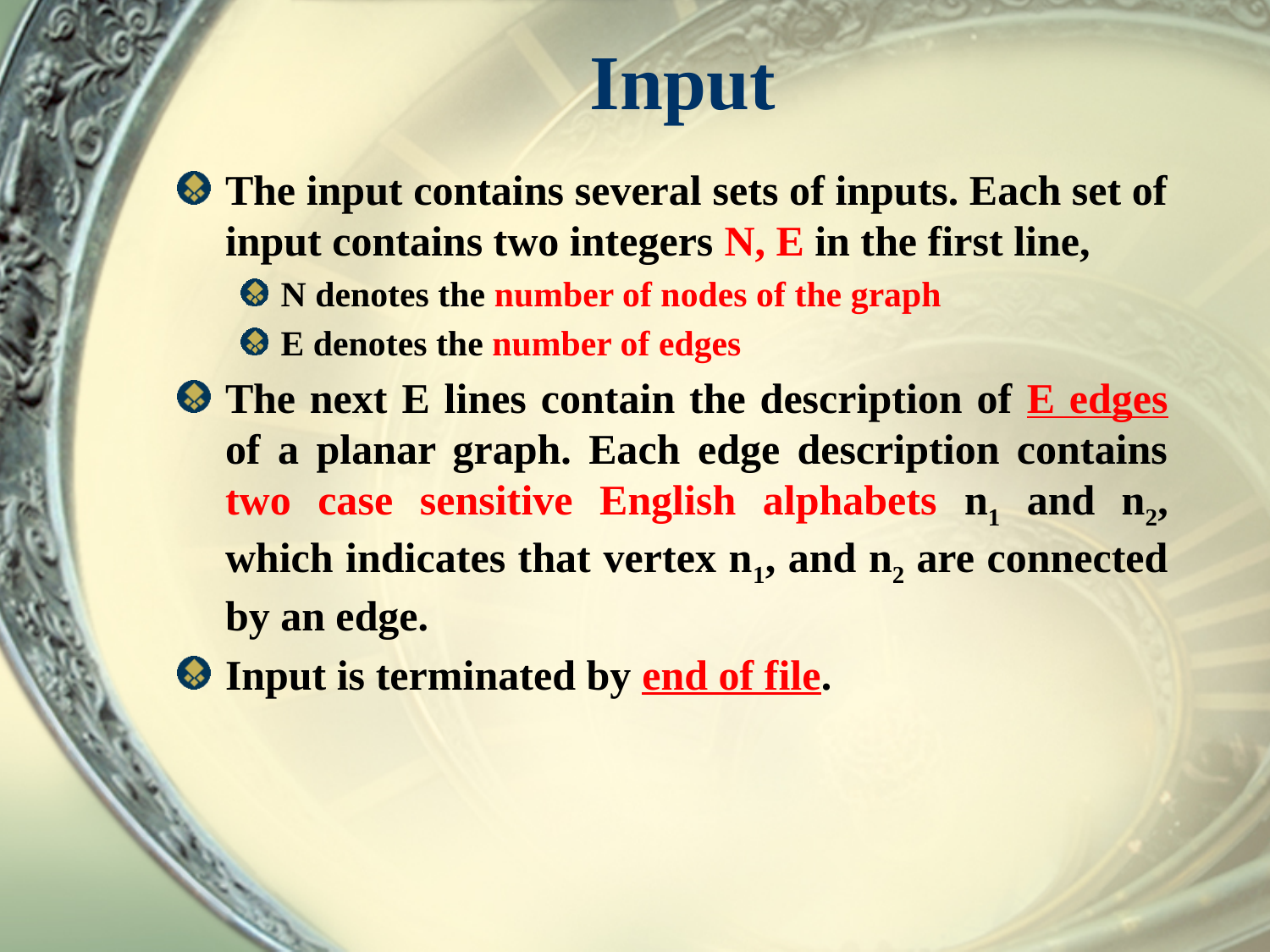

# Input
The input contains several sets of inputs. Each set of input contains two integers N, E in the first line,
N denotes the number of nodes of the graph
E denotes the number of edges
The next E lines contain the description of E edges of a planar graph. Each edge description contains two case sensitive English alphabets n1 and n2, which indicates that vertex n1, and n2 are connected by an edge.
Input is terminated by end of file.